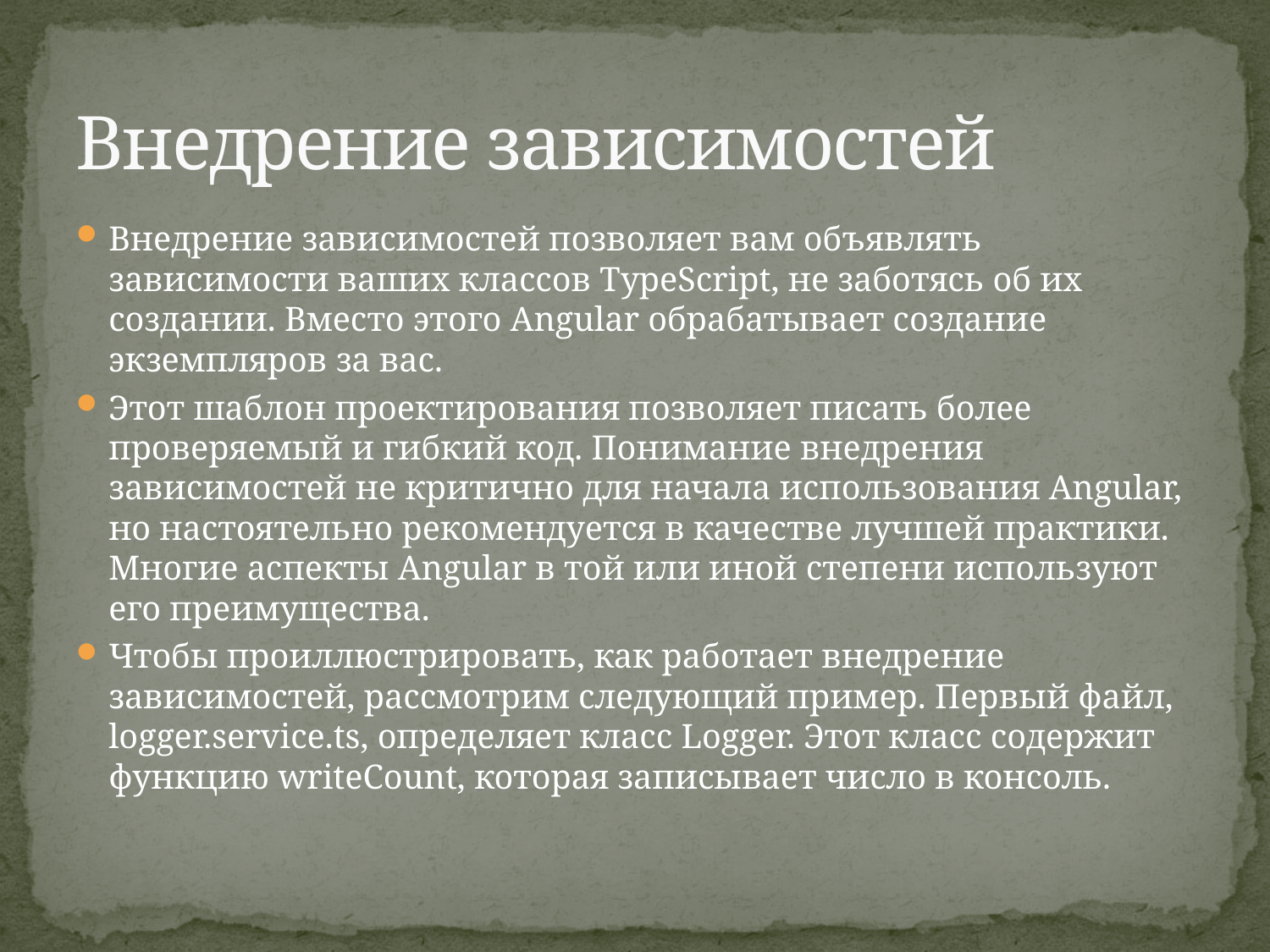

# Внедрение зависимостей
Внедрение зависимостей позволяет вам объявлять зависимости ваших классов TypeScript, не заботясь об их создании. Вместо этого Angular обрабатывает создание экземпляров за вас.
Этот шаблон проектирования позволяет писать более проверяемый и гибкий код. Понимание внедрения зависимостей не критично для начала использования Angular, но настоятельно рекомендуется в качестве лучшей практики. Многие аспекты Angular в той или иной степени используют его преимущества.
Чтобы проиллюстрировать, как работает внедрение зависимостей, рассмотрим следующий пример. Первый файл, logger.service.ts, определяет класс Logger. Этот класс содержит функцию writeCount, которая записывает число в консоль.